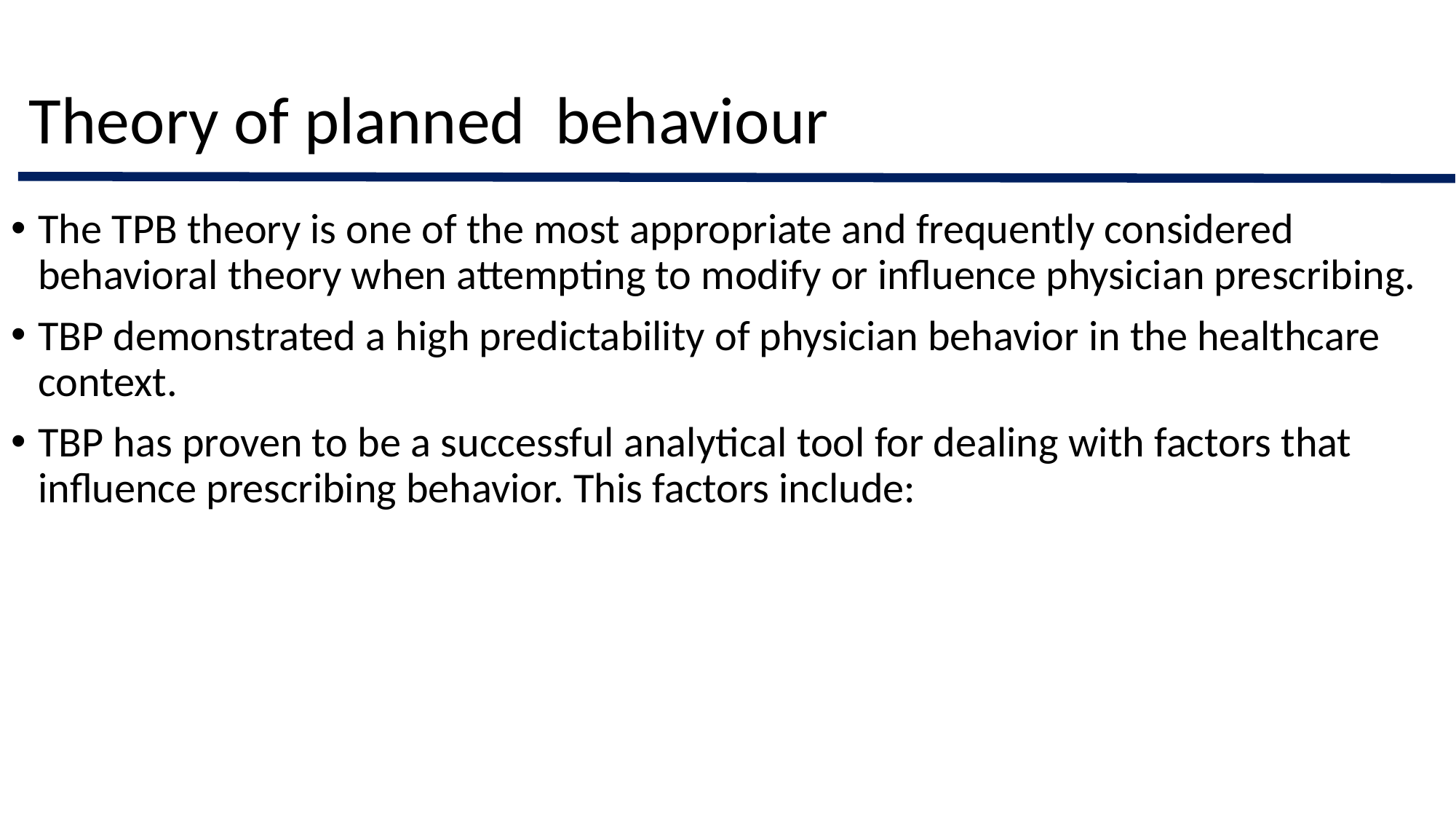

# Theory of planned  behaviour
The TPB theory is one of the most appropriate and frequently considered  behavioral theory when attempting to modify or influence physician prescribing.
TBP demonstrated a high predictability of physician behavior in the healthcare context.
TBP has proven to be a successful analytical tool for dealing with factors that influence prescribing behavior. This factors include:

Ali Murshid M, Mohaidin Z. Models and theories of prescribing decisions: A review and suggested a new model. Pharmacy Practice 2017 Apr-Jun;15(2):990.